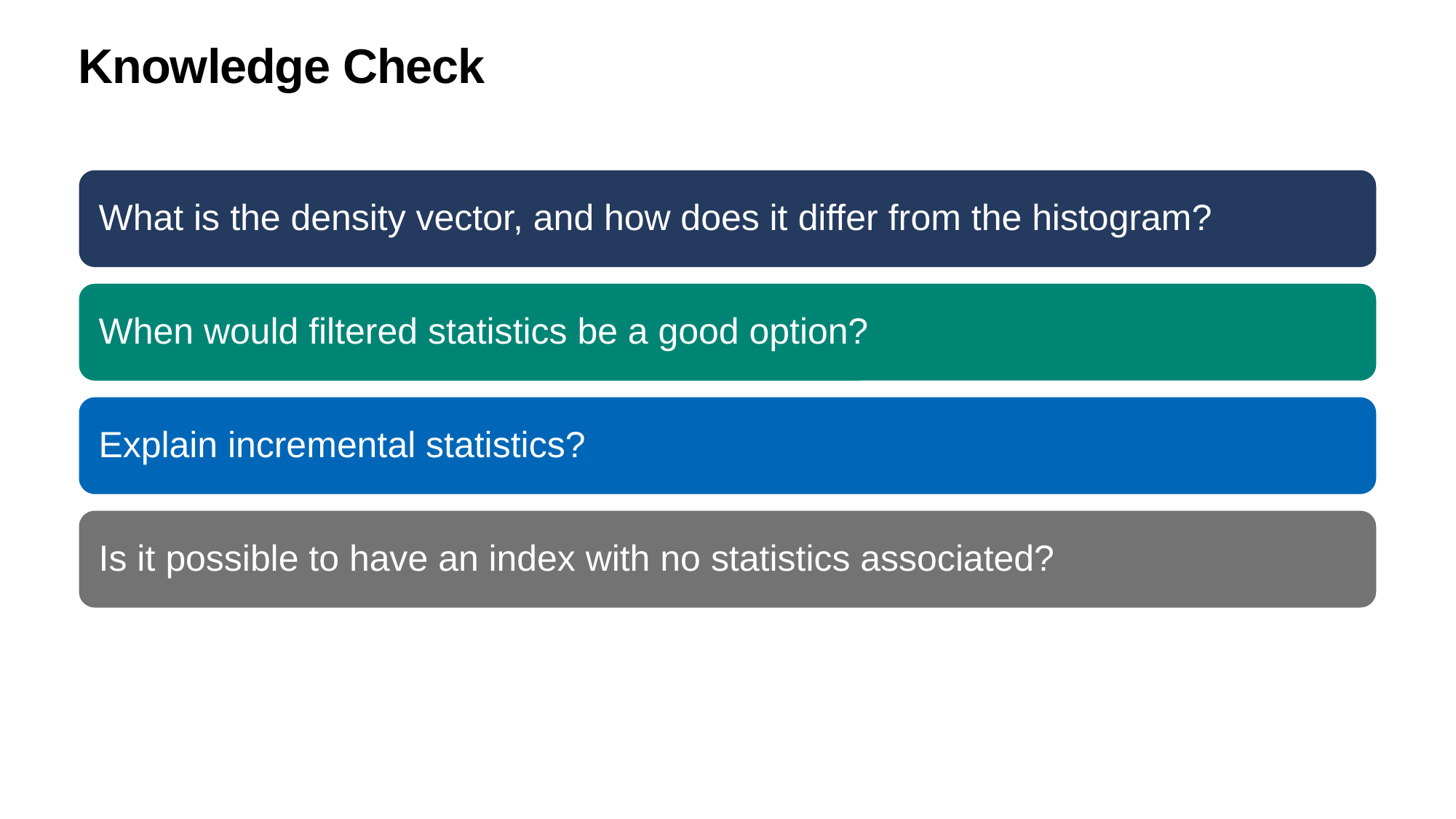

# Knowledge Check
What is the density vector, and how does it differ from the histogram?
When would filtered statistics be a good option?
Explain incremental statistics?
Is it possible to have an index with no statistics associated?